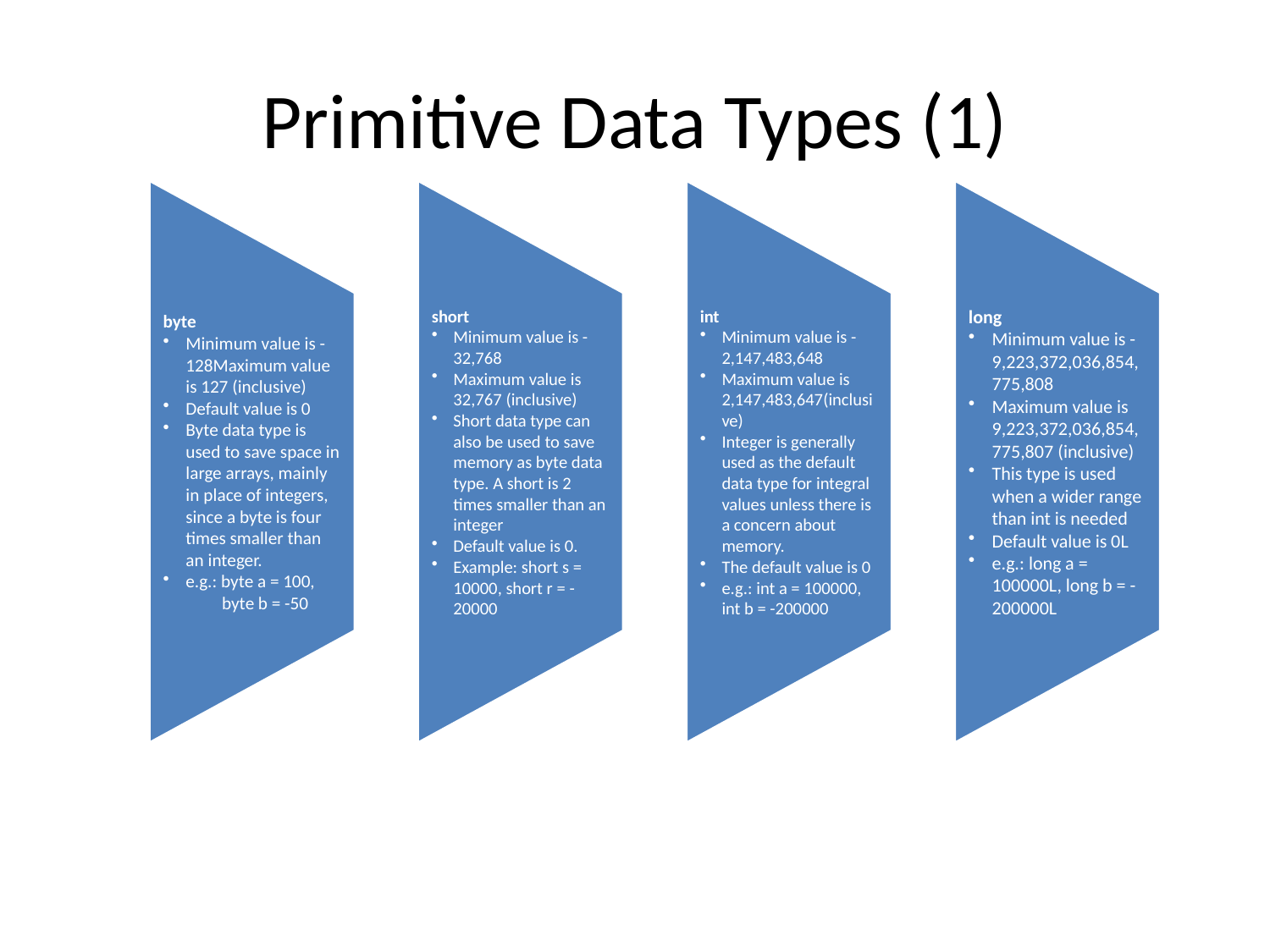

# Primitive Data Types (1)
byte
short
int
long
Minimum value is -128Maximum value is 127 (inclusive)
Default value is 0
Byte data type is used to save space in large arrays, mainly in place of integers, since a byte is four times smaller than an integer.
e.g.: byte a = 100,
         byte b = -50
Minimum value is -32,768
Maximum value is 32,767 (inclusive)
Short data type can also be used to save memory as byte data type. A short is 2 times smaller than an integer
Default value is 0.
Example: short s = 10000, short r = -20000
Minimum value is - 2,147,483,648
Maximum value is 2,147,483,647(inclusive)
Integer is generally used as the default data type for integral values unless there is a concern about memory.
The default value is 0
e.g.: int a = 100000, int b = -200000
Minimum value is -9,223,372,036,854,775,808
Maximum value is 9,223,372,036,854,775,807 (inclusive)
This type is used when a wider range than int is needed
Default value is 0L
e.g.: long a = 100000L, long b = -200000L